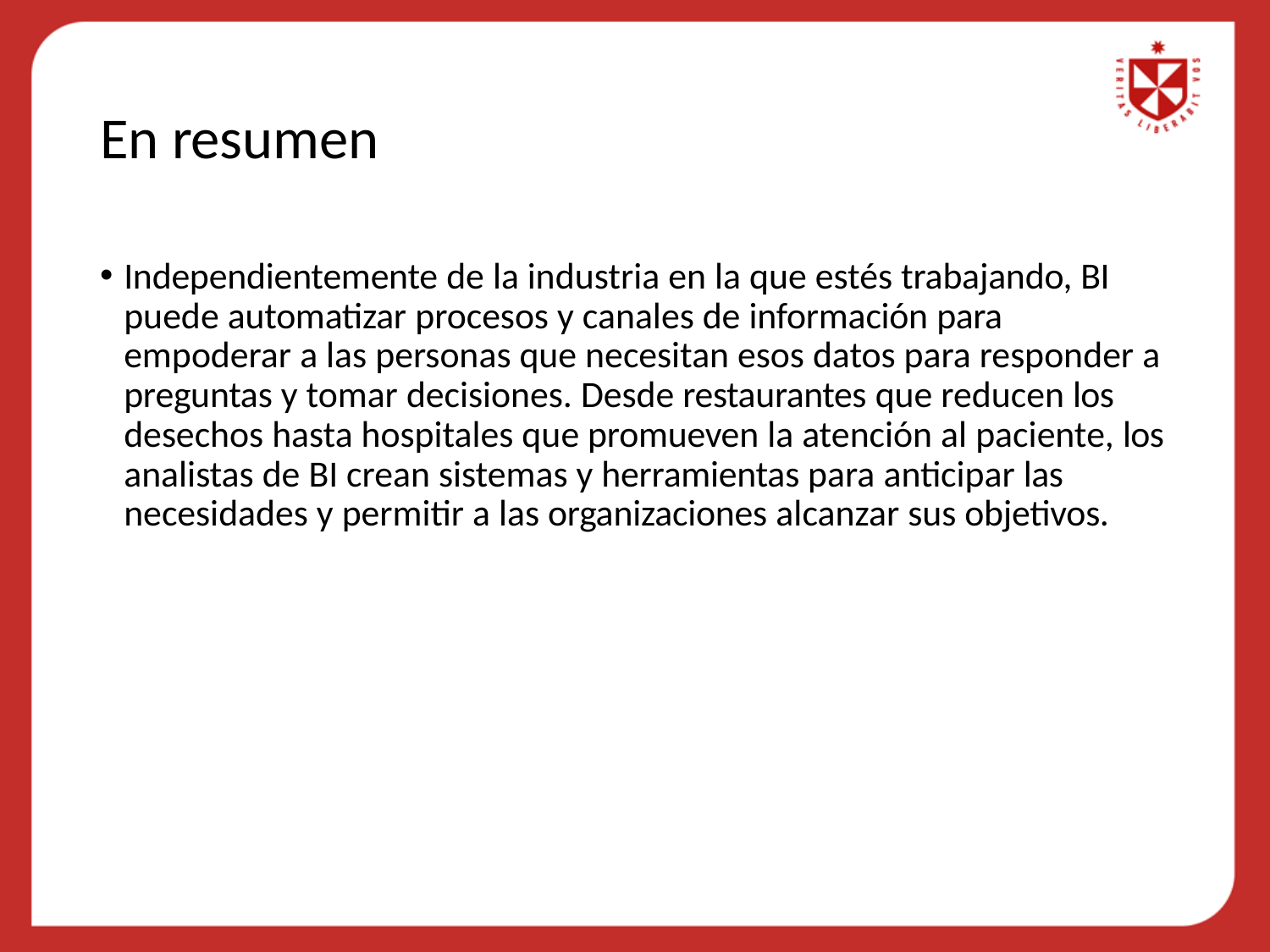

# En resumen
Independientemente de la industria en la que estés trabajando, BI puede automatizar procesos y canales de información para empoderar a las personas que necesitan esos datos para responder a preguntas y tomar decisiones. Desde restaurantes que reducen los desechos hasta hospitales que promueven la atención al paciente, los analistas de BI crean sistemas y herramientas para anticipar las necesidades y permitir a las organizaciones alcanzar sus objetivos.